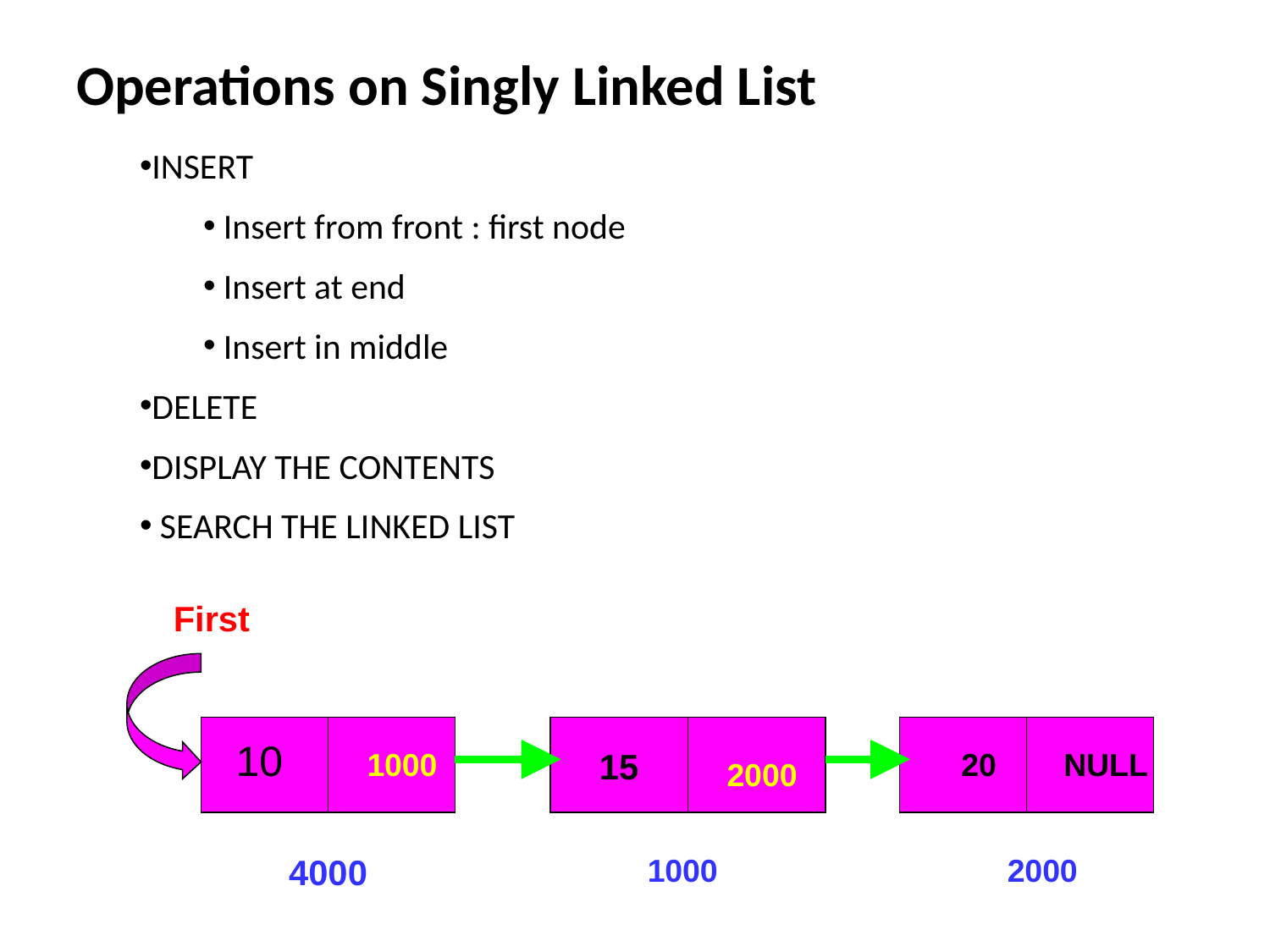

Operations on Singly Linked List

INSERT
 Insert from front : first node
 Insert at end
 Insert in middle
DELETE
DISPLAY THE CONTENTS
 SEARCH THE LINKED LIST
First

10
1000

15
20
NULL
2000
4000
1000
2000